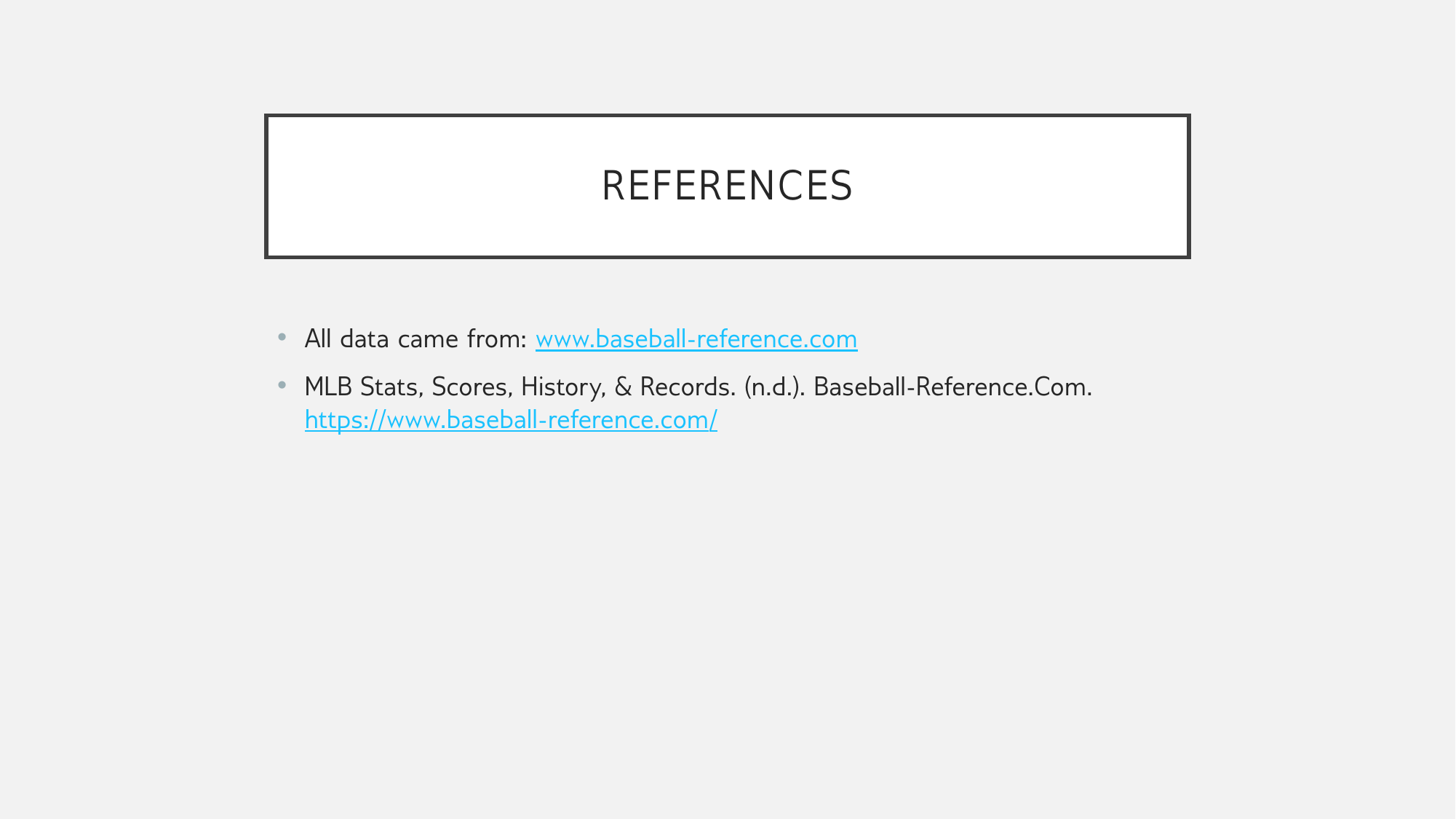

# References
All data came from: www.baseball-reference.com
MLB Stats, Scores, History, & Records. (n.d.). Baseball-Reference.Com. https://www.baseball-reference.com/